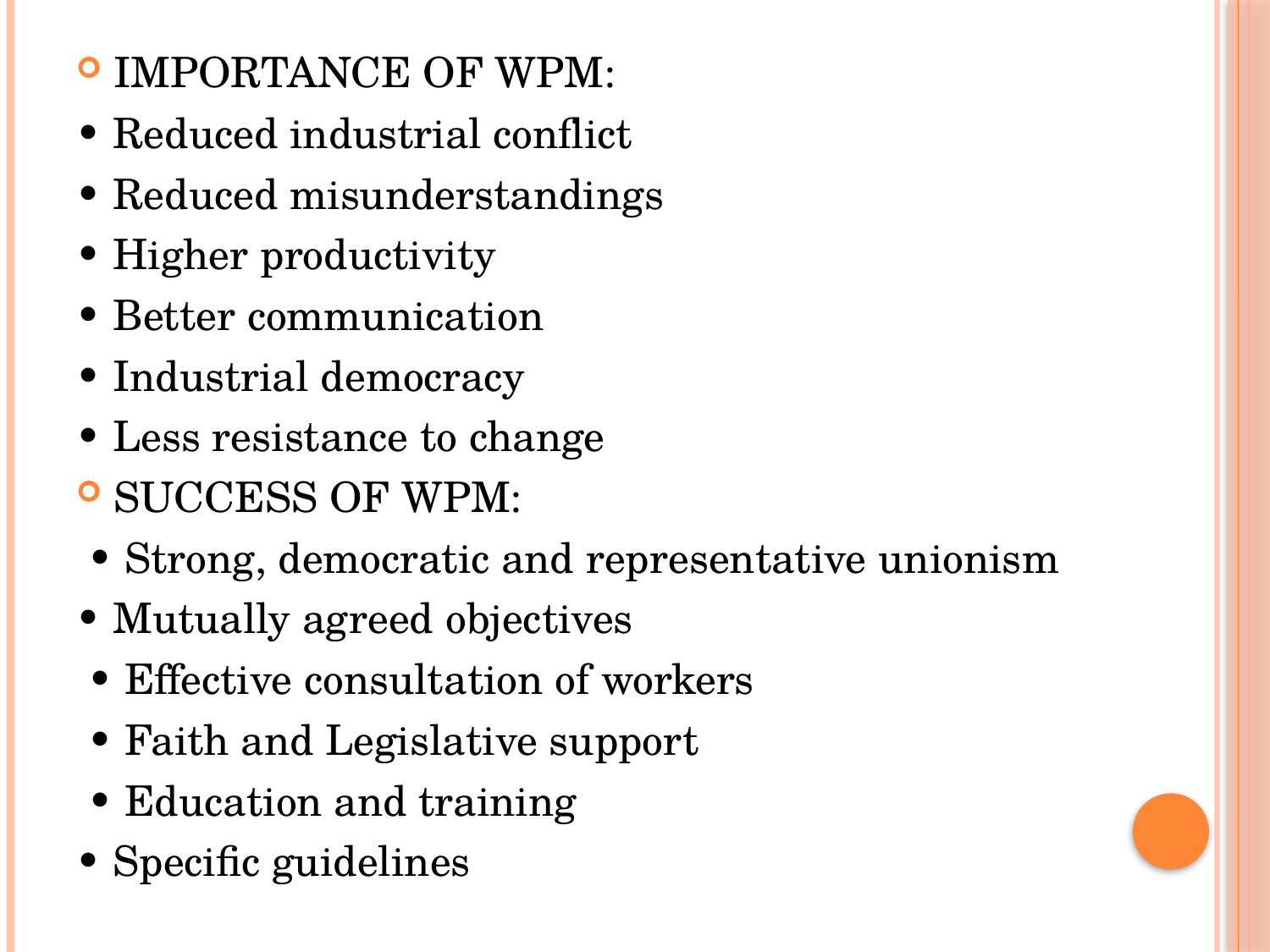

IMPORTANCE OF WPM:
• Reduced industrial conflict
• Reduced misunderstandings
• Higher productivity
• Better communication
• Industrial democracy
• Less resistance to change
SUCCESS OF WPM:
 • Strong, democratic and representative unionism
• Mutually agreed objectives
 • Effective consultation of workers
 • Faith and Legislative support
 • Education and training
• Specific guidelines